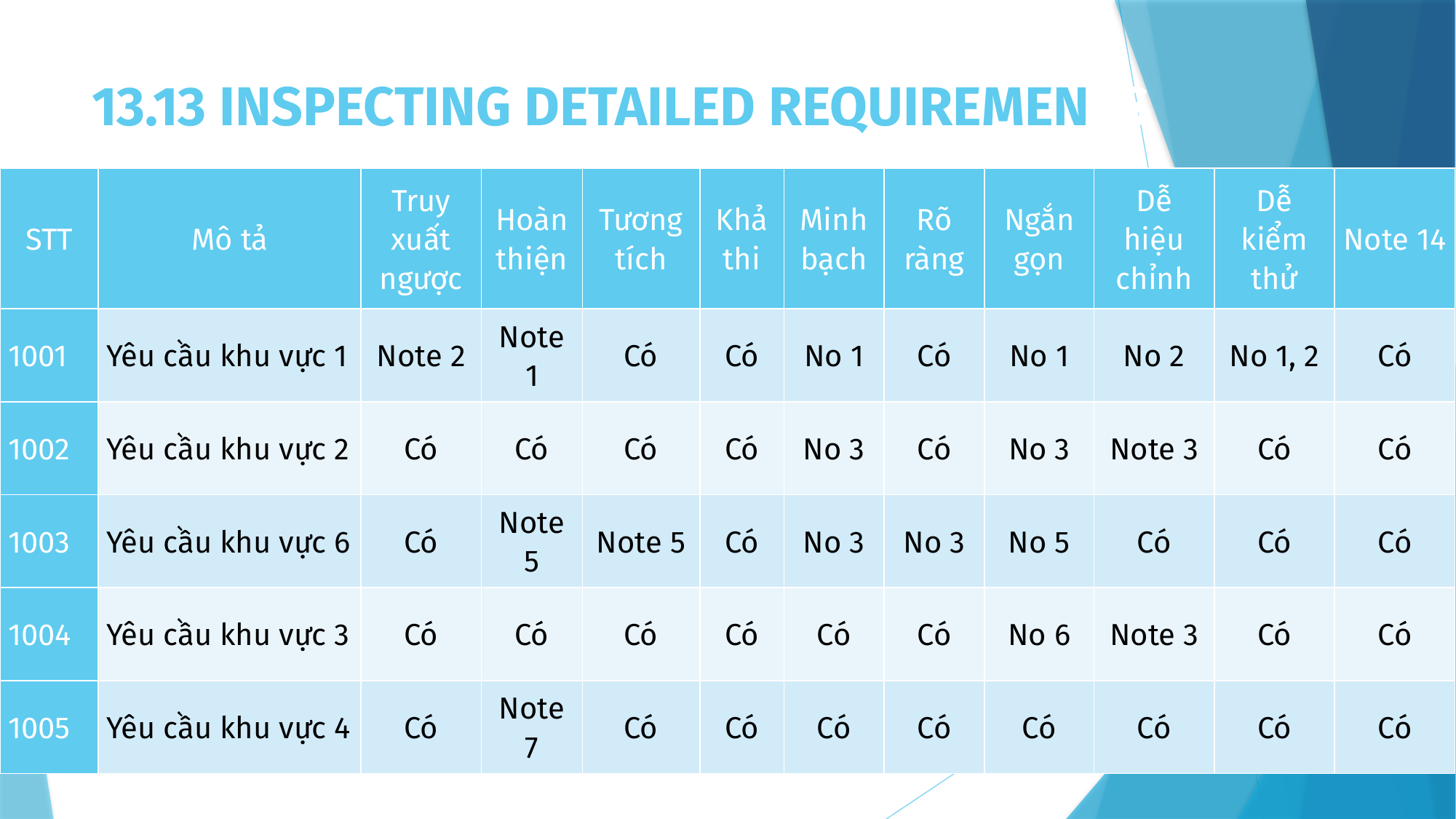

# 13.13 INSPECTING DETAILED REQUIREMENTS
| STT | Mô tả | Truy xuất ngược | Hoàn thiện | Tương tích | Khả thi | Minh bạch | Rõ ràng | Ngắn gọn | Dễ hiệu chỉnh | Dễ kiểm thử | Note 14 |
| --- | --- | --- | --- | --- | --- | --- | --- | --- | --- | --- | --- |
| 1001 | Yêu cầu khu vực 1 | Note 2 | Note 1 | Có | Có | No 1 | Có | No 1 | No 2 | No 1, 2 | Có |
| 1002 | Yêu cầu khu vực 2 | Có | Có | Có | Có | No 3 | Có | No 3 | Note 3 | Có | Có |
| 1003 | Yêu cầu khu vực 6 | Có | Note 5 | Note 5 | Có | No 3 | No 3 | No 5 | Có | Có | Có |
| 1004 | Yêu cầu khu vực 3 | Có | Có | Có | Có | Có | Có | No 6 | Note 3 | Có | Có |
| 1005 | Yêu cầu khu vực 4 | Có | Note 7 | Có | Có | Có | Có | Có | Có | Có | Có |